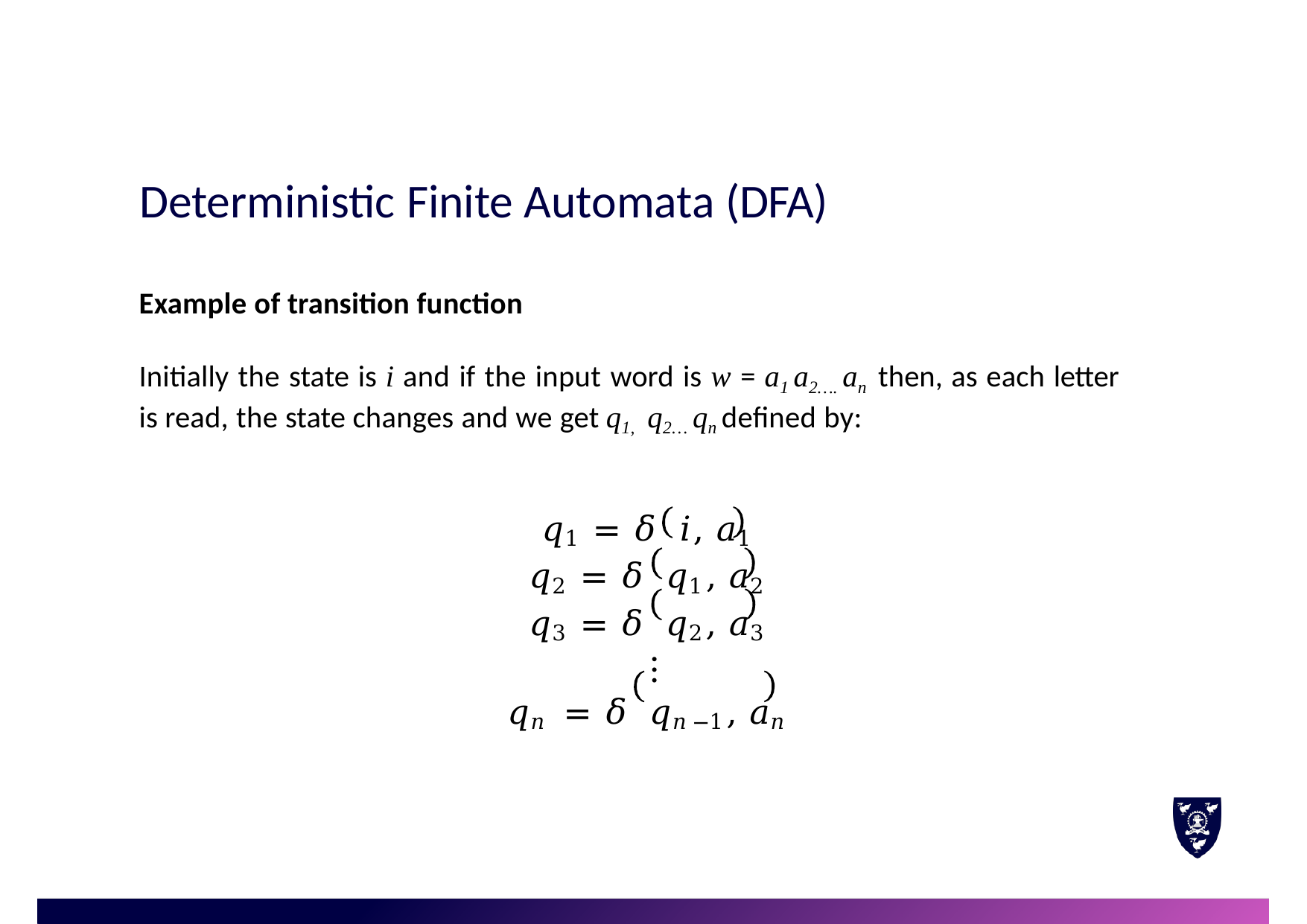

# Deterministic Finite Automata (DFA)
Example of transition function

Initially the state is i and if the input word is w = a1 a2…. an then, as each letter
is read, the state changes and we get q1, q2… qn defined by:

𝑞1  = 𝛿  𝑖, 𝑎1
𝑞2  = 𝛿  𝑞1, 𝑎2
𝑞3  = 𝛿  𝑞2, 𝑎3
⋮
𝑞𝑛  = 𝛿  𝑞𝑛−1, 𝑎𝑛